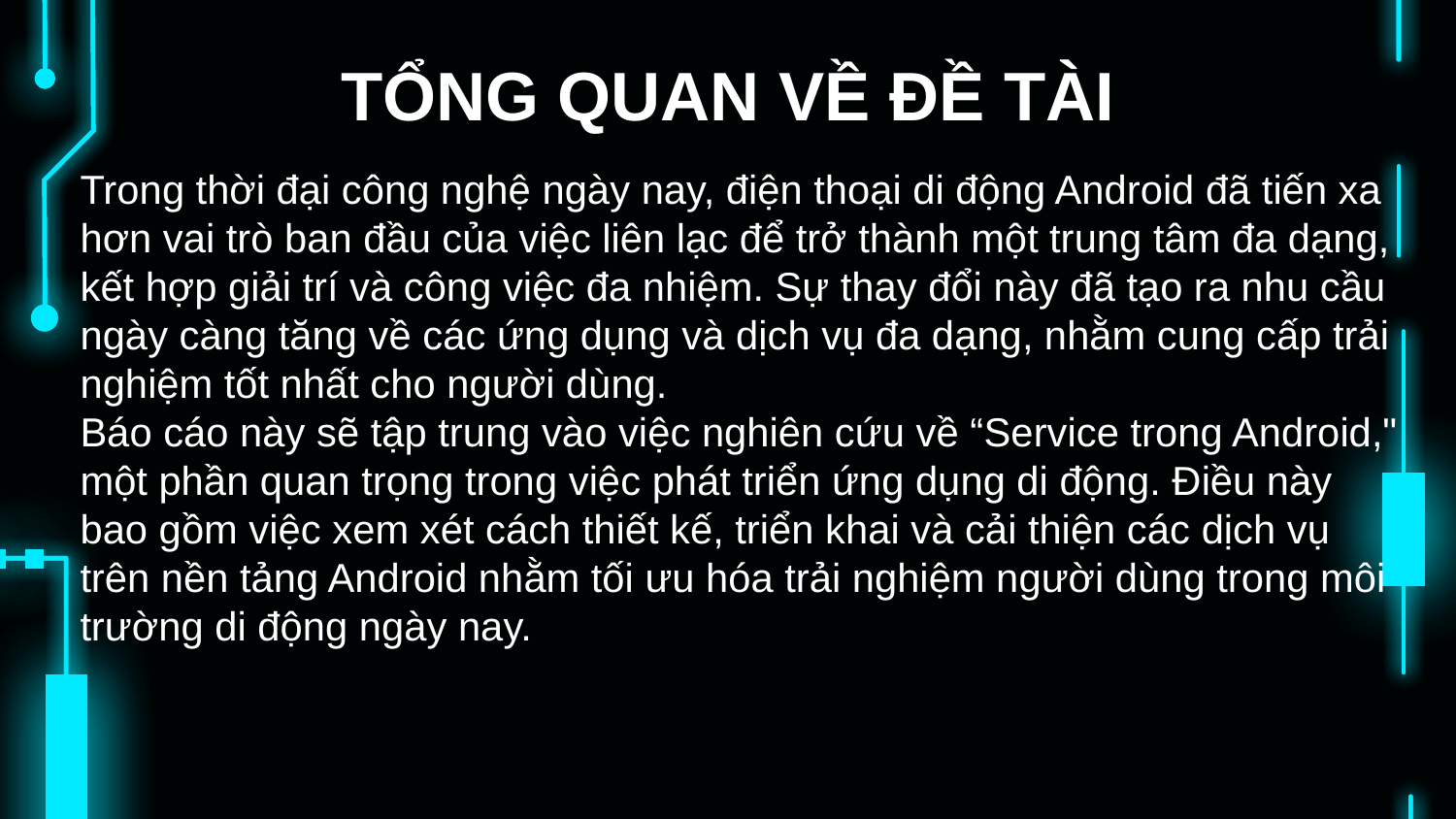

# TỔNG QUAN VỀ ĐỀ TÀI
Trong thời đại công nghệ ngày nay, điện thoại di động Android đã tiến xa hơn vai trò ban đầu của việc liên lạc để trở thành một trung tâm đa dạng, kết hợp giải trí và công việc đa nhiệm. Sự thay đổi này đã tạo ra nhu cầu ngày càng tăng về các ứng dụng và dịch vụ đa dạng, nhằm cung cấp trải nghiệm tốt nhất cho người dùng.
Báo cáo này sẽ tập trung vào việc nghiên cứu về “Service trong Android," một phần quan trọng trong việc phát triển ứng dụng di động. Điều này bao gồm việc xem xét cách thiết kế, triển khai và cải thiện các dịch vụ trên nền tảng Android nhằm tối ưu hóa trải nghiệm người dùng trong môi trường di động ngày nay.